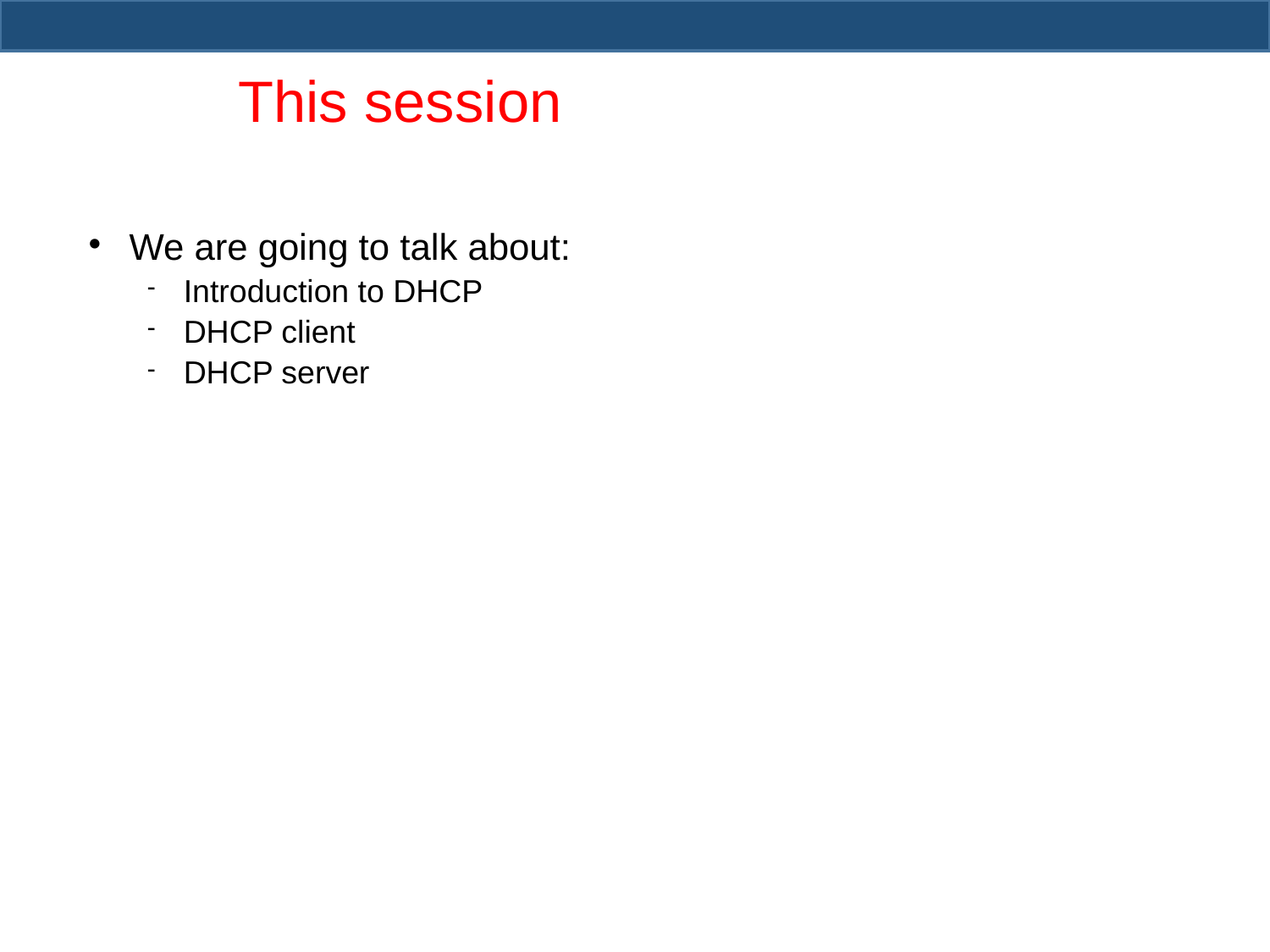

# This session
We are going to talk about:
Introduction to DHCP
DHCP client
DHCP server